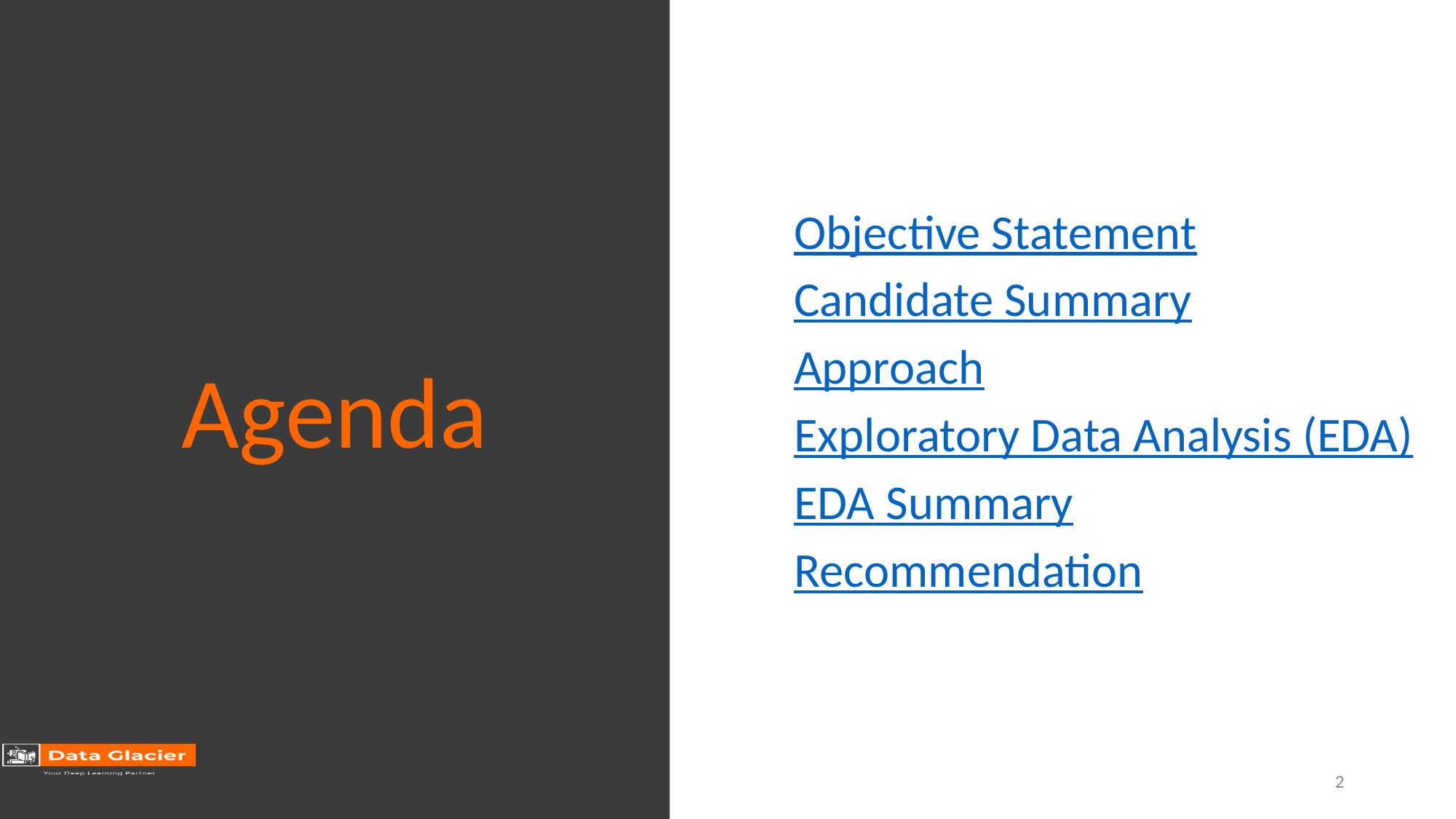

Objective Statement
Candidate Summary
Approach
Exploratory Data Analysis (EDA)
EDA Summary
Recommendation

# Agenda
2